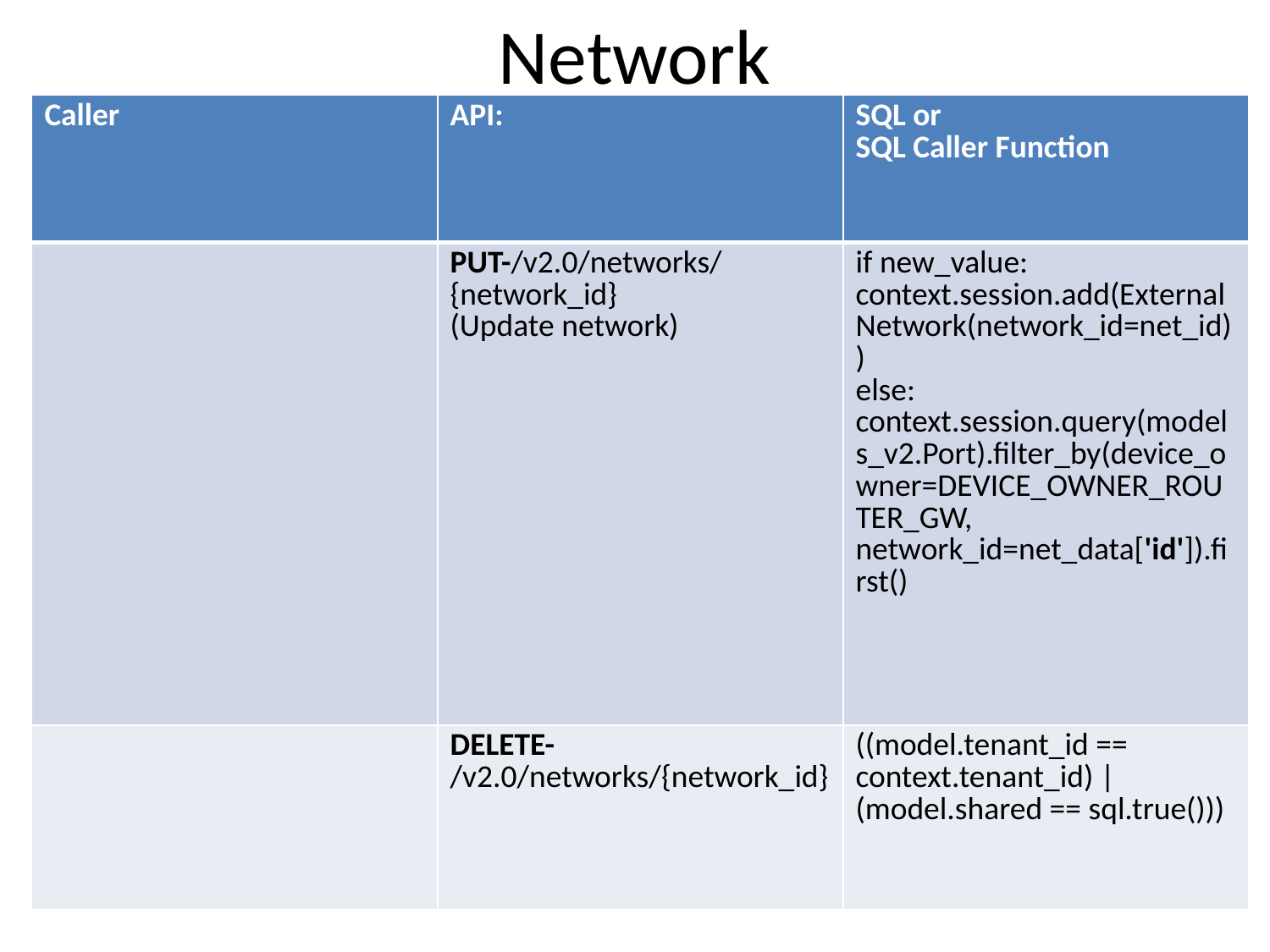

# Network
| Caller | API: | SQL or SQL Caller Function |
| --- | --- | --- |
|  | PUT-/v2.0/networks/​{network\_id}​ (Update network) | if new\_value: context.session.add(ExternalNetwork(network\_id=net\_id)) else: context.session.query(models\_v2.Port).filter\_by(device\_owner=DEVICE\_OWNER\_ROUTER\_GW, network\_id=net\_data['id']).first() |
|  | DELETE- /v2.0/networks/​{network\_id}​ | ((model.tenant\_id == context.tenant\_id) | (model.shared == sql.true())) |